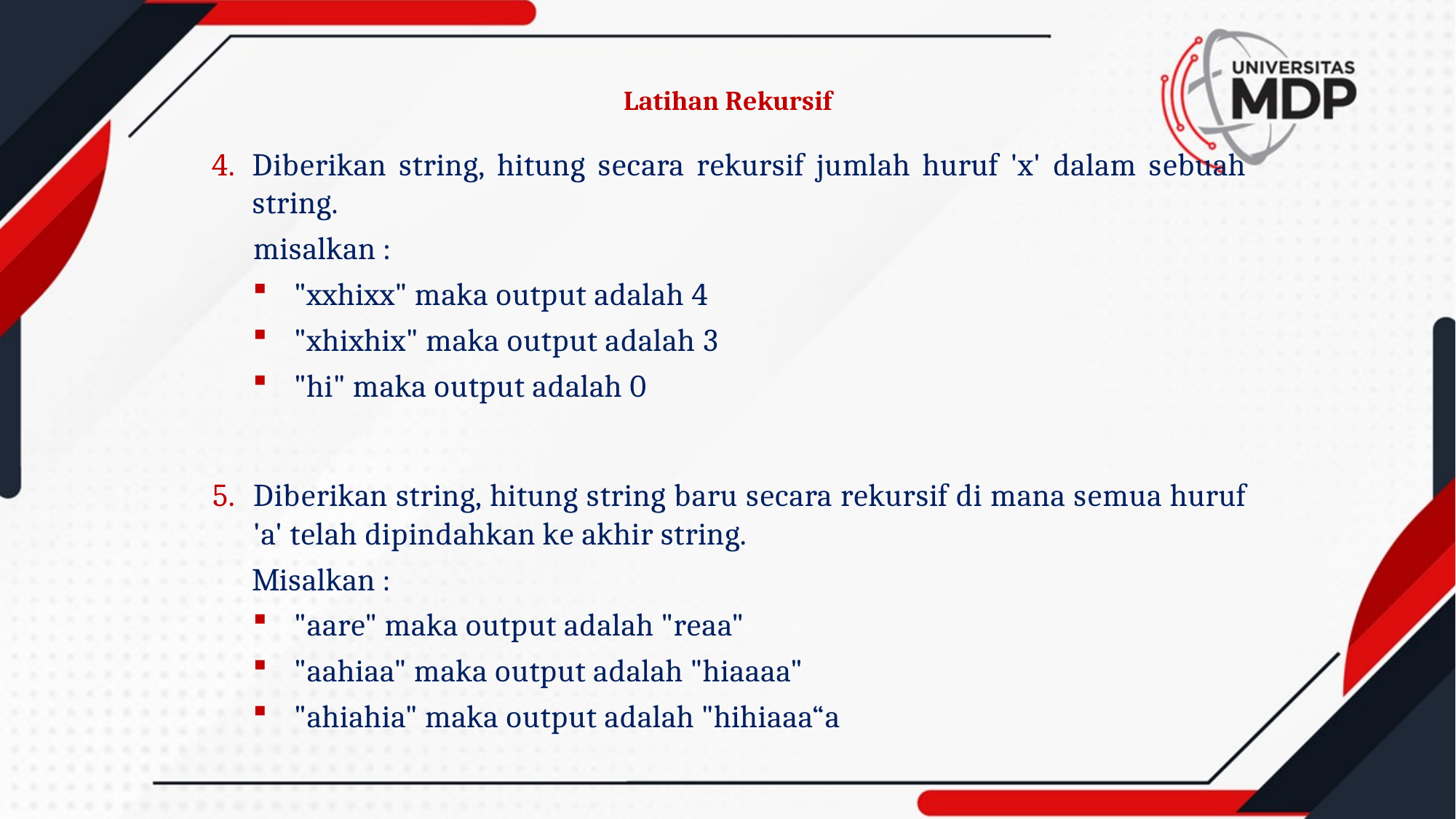

# Latihan Rekursif
Diberikan string, hitung secara rekursif jumlah huruf 'x' dalam sebuah string.
misalkan :
"xxhixx" maka output adalah 4
"xhixhix" maka output adalah 3
"hi" maka output adalah 0

Diberikan string, hitung string baru secara rekursif di mana semua huruf 'a' telah dipindahkan ke akhir string.
Misalkan :
"aare" maka output adalah "reaa"
"aahiaa" maka output adalah "hiaaaa"
"ahiahia" maka output adalah "hihiaaa“a